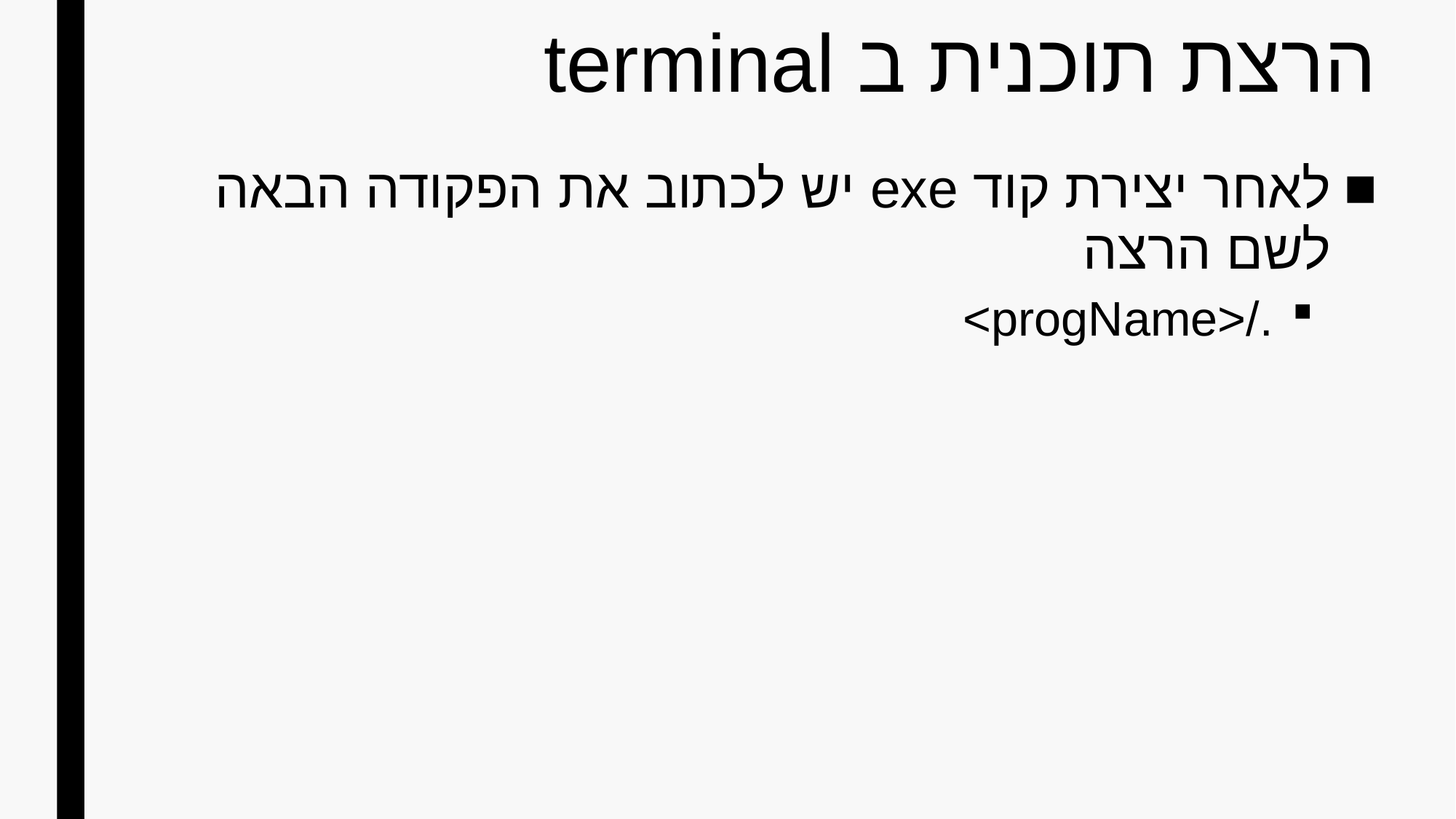

# הרצת תוכנית ב terminal
לאחר יצירת קוד exe יש לכתוב את הפקודה הבאה לשם הרצה
./<progName>